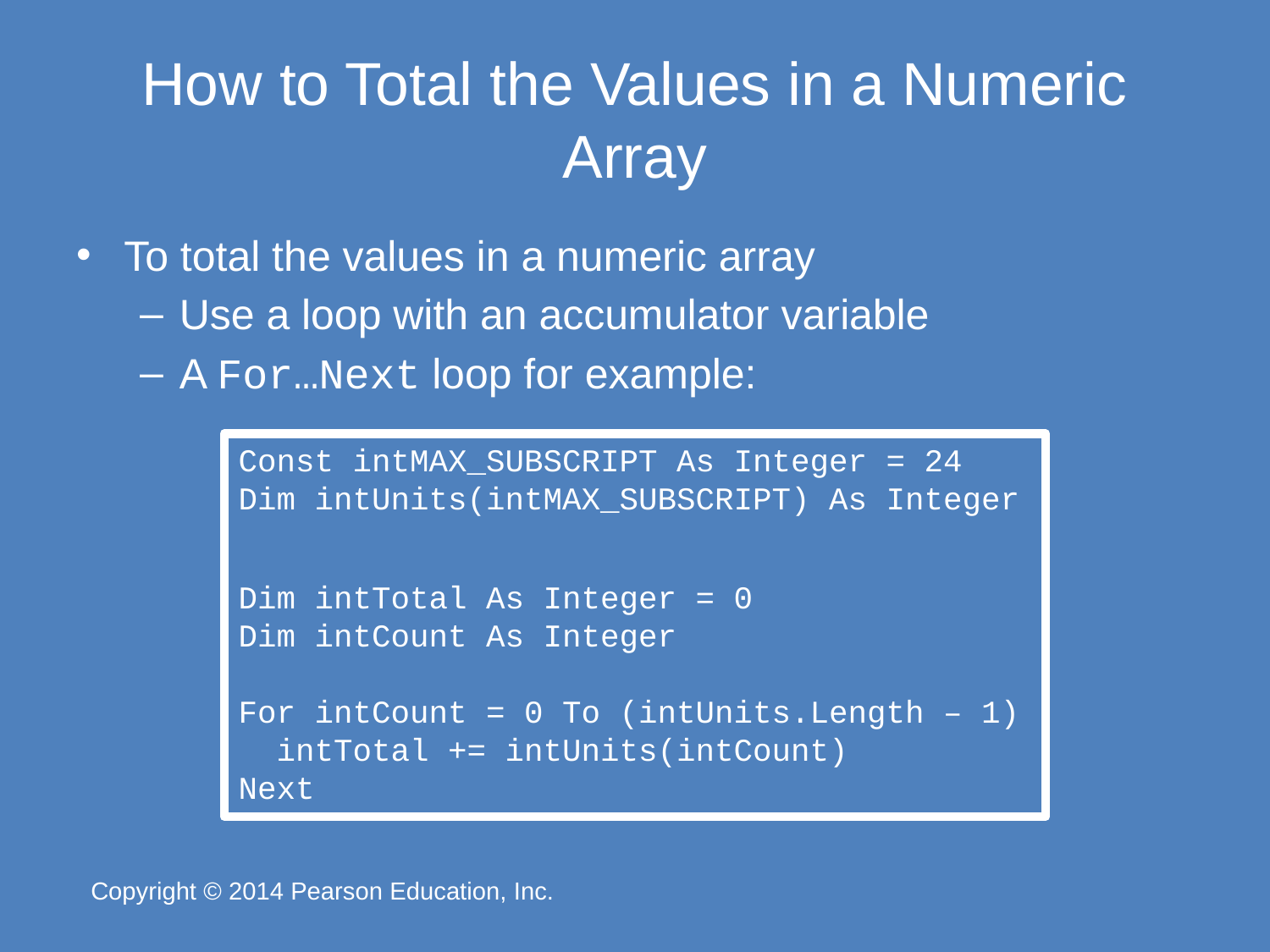

# How to Total the Values in a Numeric Array
To total the values in a numeric array
Use a loop with an accumulator variable
A For…Next loop for example:

Const intMAX_SUBSCRIPT As Integer = 24
Dim intUnits(intMAX_SUBSCRIPT) As Integer
Dim intTotal As Integer = 0
Dim intCount As Integer

For intCount = 0 To (intUnits.Length – 1)
  intTotal += intUnits(intCount)
Next